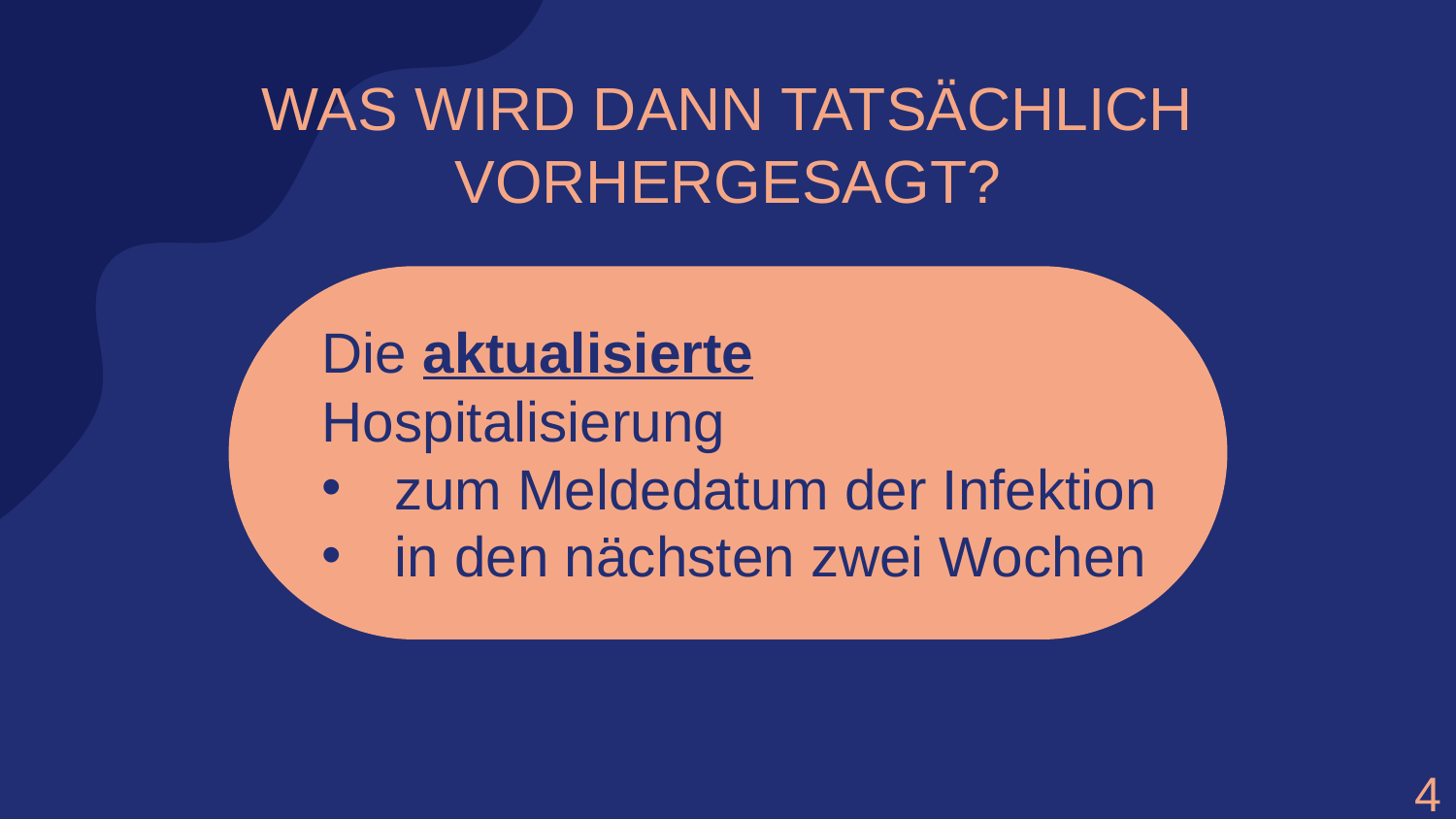

# WAS WIRD DANN TATSÄCHLICH VORHERGESAGT?
Die aktualisierte Hospitalisierung
zum Meldedatum der Infektion
in den nächsten zwei Wochen
4